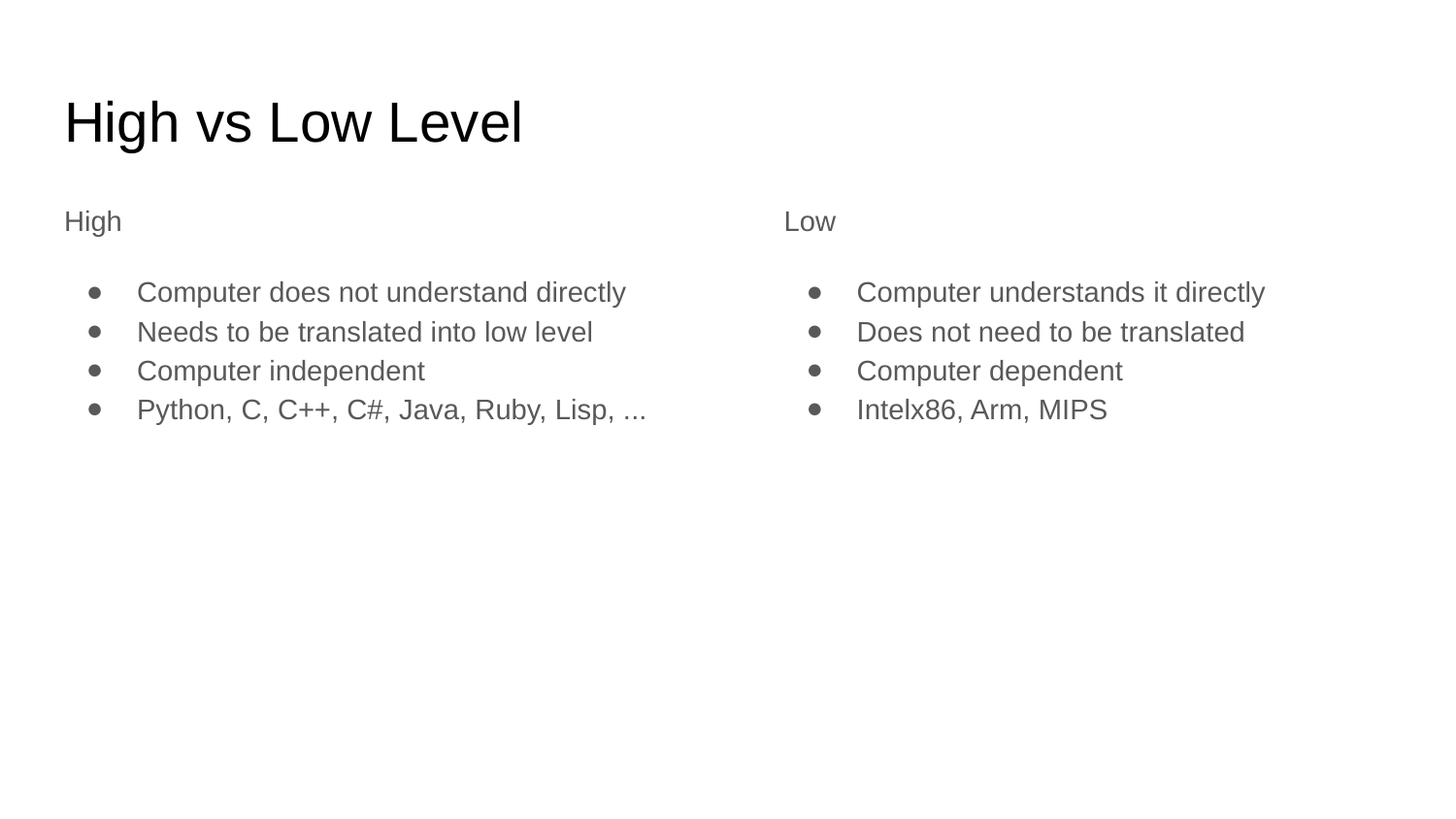

# High vs Low Level
High
Computer does not understand directly
Needs to be translated into low level
Computer independent
Python, C, C++, C#, Java, Ruby, Lisp, ...
Low
Computer understands it directly
Does not need to be translated
Computer dependent
Intelx86, Arm, MIPS